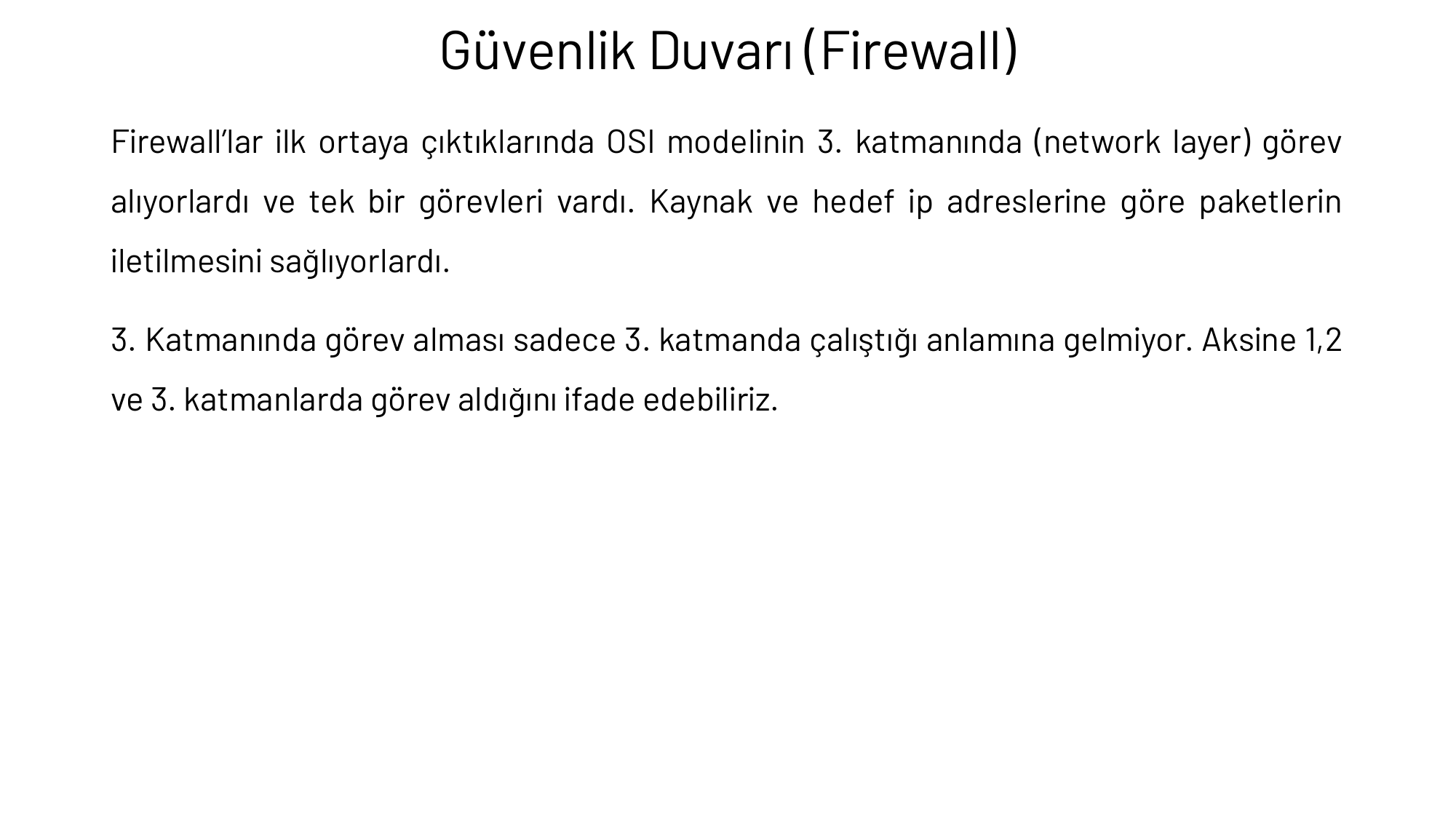

# Güvenlik Duvarı (Firewall)
Firewall’lar ilk ortaya çıktıklarında OSI modelinin 3. katmanında (network layer) görev alıyorlardı ve tek bir görevleri vardı. Kaynak ve hedef ip adreslerine göre paketlerin iletilmesini sağlıyorlardı.
3. Katmanında görev alması sadece 3. katmanda çalıştığı anlamına gelmiyor. Aksine 1,2 ve 3. katmanlarda görev aldığını ifade edebiliriz.